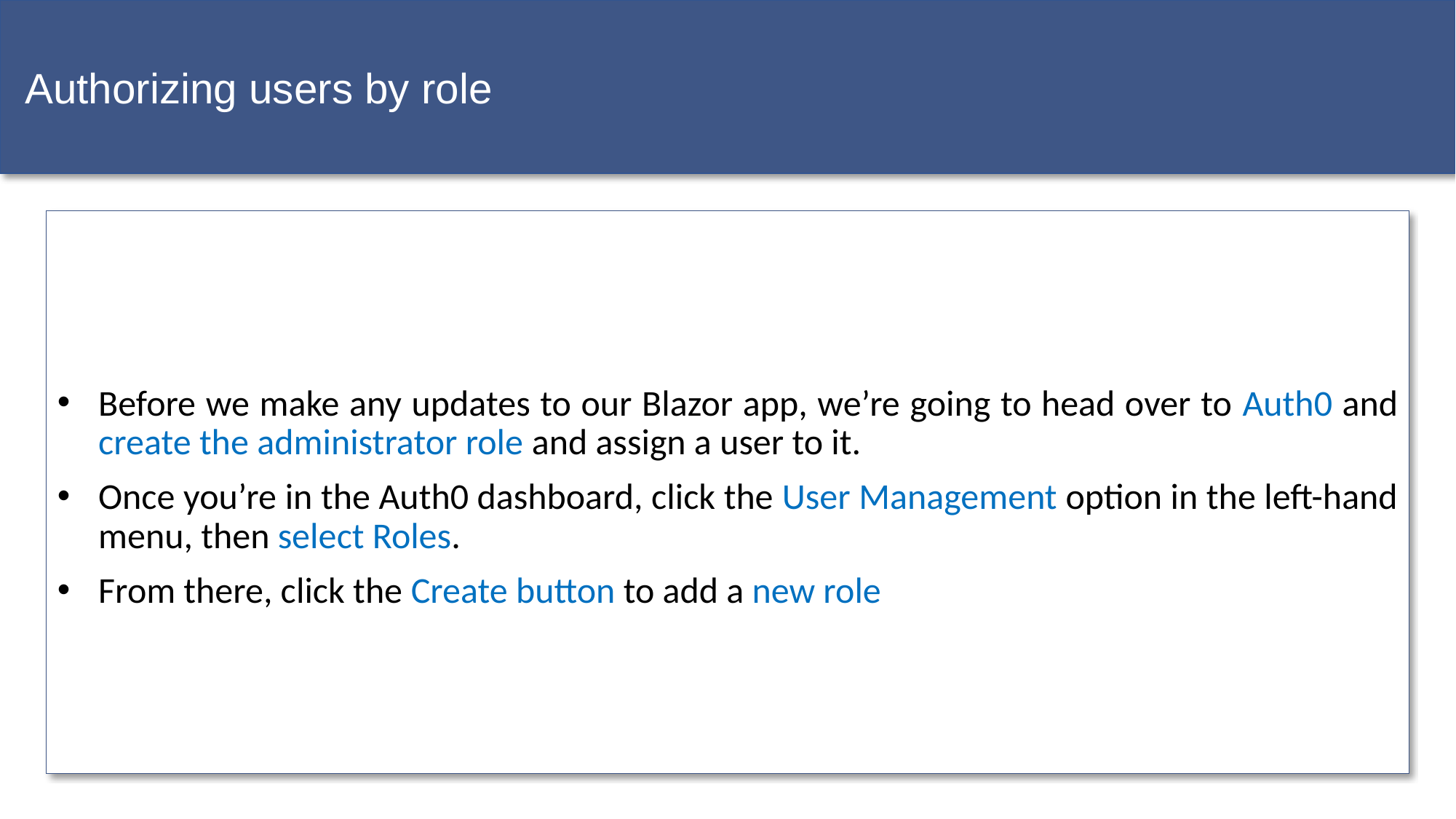

Authorizing users by role

Before we make any updates to our Blazor app, we’re going to head over to Auth0 and create the administrator role and assign a user to it.
Once you’re in the Auth0 dashboard, click the User Management option in the left-hand menu, then select Roles.
From there, click the Create button to add a new role